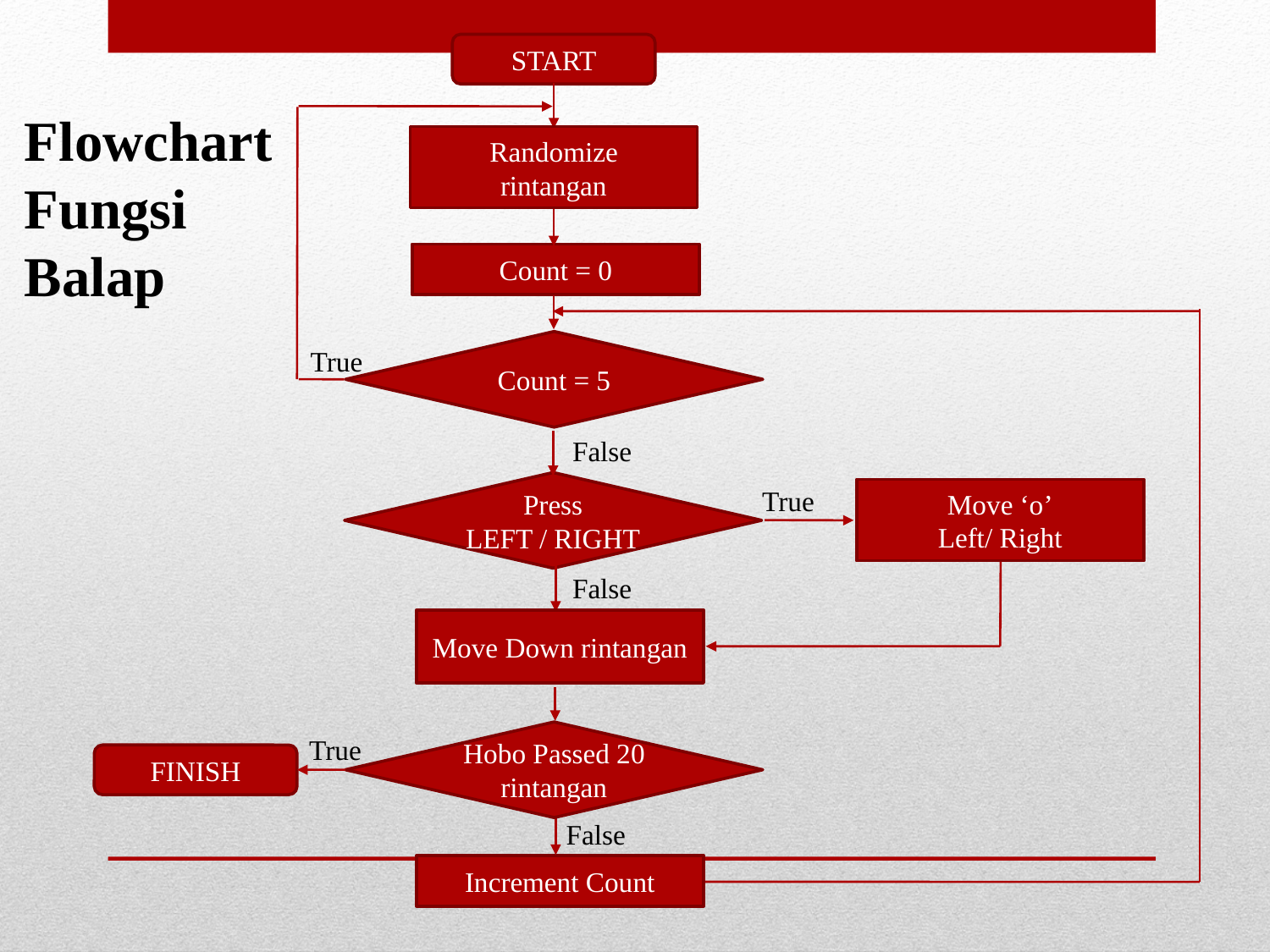

START
Flowchart Fungsi Balap
Randomize
rintangan
Count = 0
Count = 5
True
False
Press
LEFT / RIGHT
True
Move ‘o’
Left/ Right
False
Move Down rintangan
Hobo Passed 20 rintangan
True
FINISH
False
Increment Count